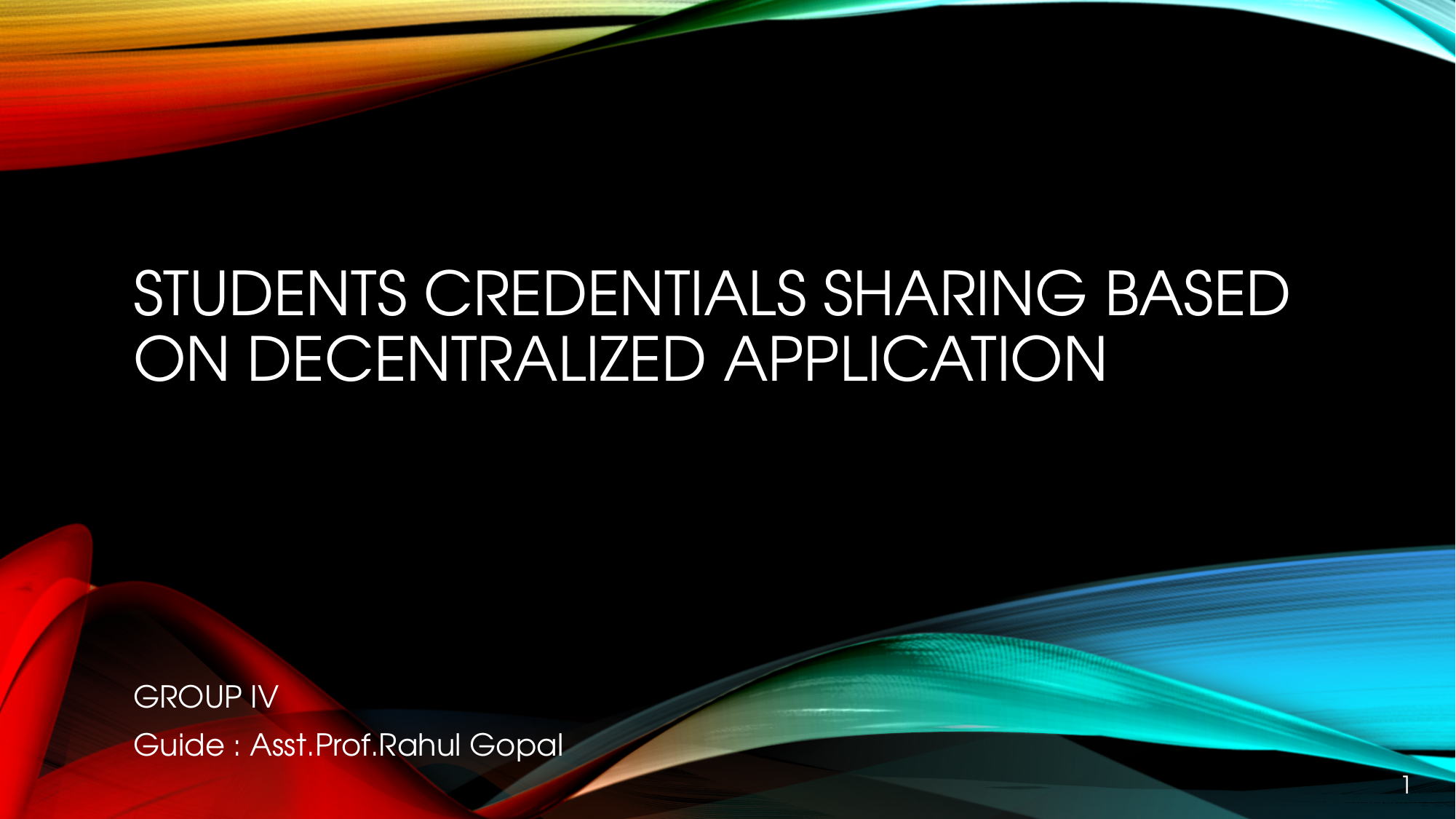

# STUDENTS CREDENTIALS SHARING BASED ON DECENTRALIZED APPLICATION
GROUP IV
Guide : Asst.Prof.Rahul Gopal
1